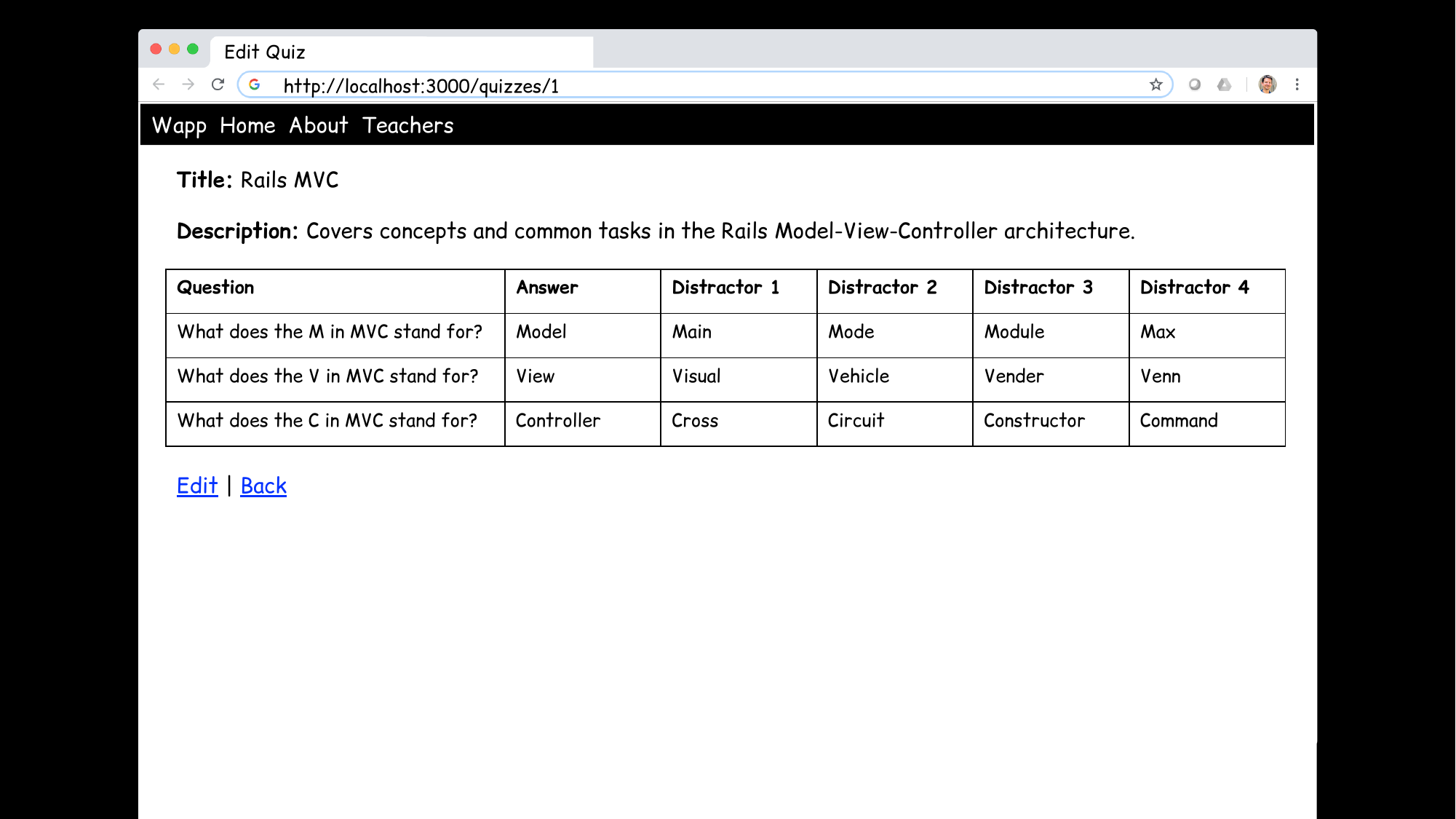

Edit Quiz
http://localhost:3000/quizzes/1
Wapp  Home  About  Teachers
Title: Rails MVC

Description: Covers concepts and common tasks in the Rails Model-View-Controller architecture.

Edit | Back
| Question | Answer | Distractor 1 | Distractor 2 | Distractor 3 | Distractor 4 |
| --- | --- | --- | --- | --- | --- |
| What does the M in MVC stand for? | Model | Main | Mode | Module | Max |
| What does the V in MVC stand for? | View | Visual | Vehicle | Vender | Venn |
| What does the C in MVC stand for? | Controller | Cross | Circuit | Constructor | Command |